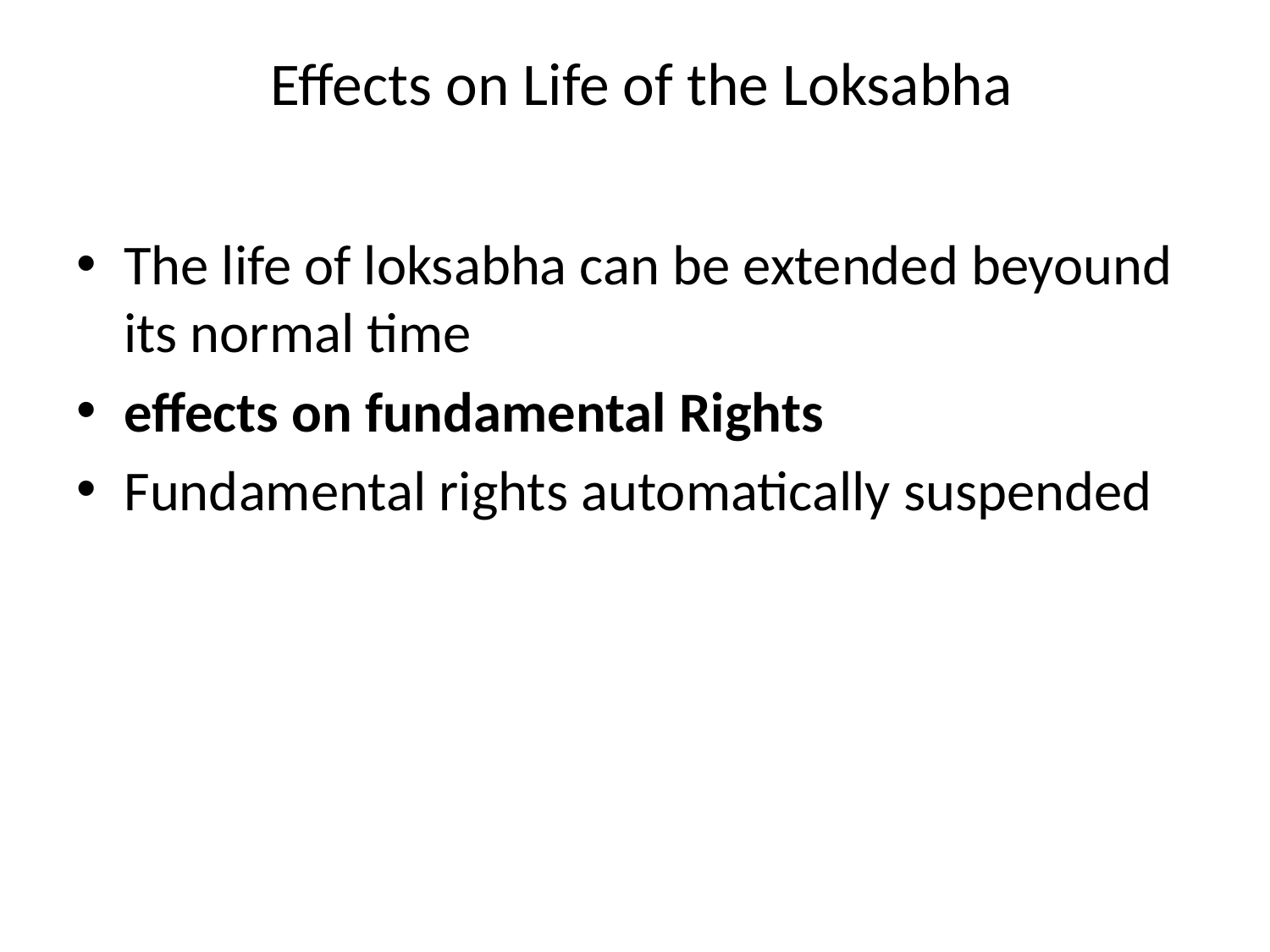

# Effects on Life of the Loksabha
The life of loksabha can be extended beyound its normal time
effects on fundamental Rights
Fundamental rights automatically suspended